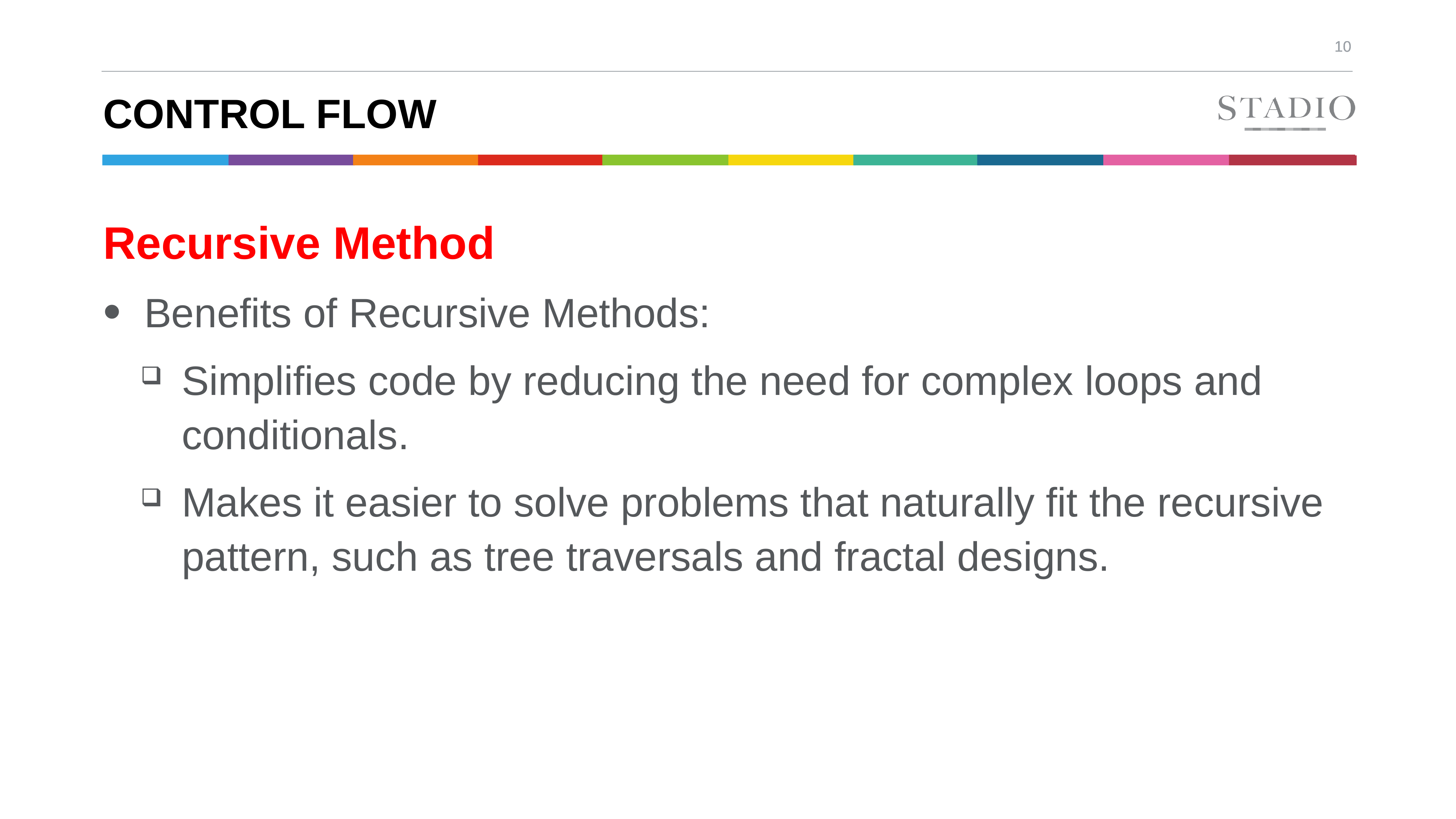

# Control flow

Recursive Method
Benefits of Recursive Methods:
Simplifies code by reducing the need for complex loops and conditionals.
Makes it easier to solve problems that naturally fit the recursive pattern, such as tree traversals and fractal designs.